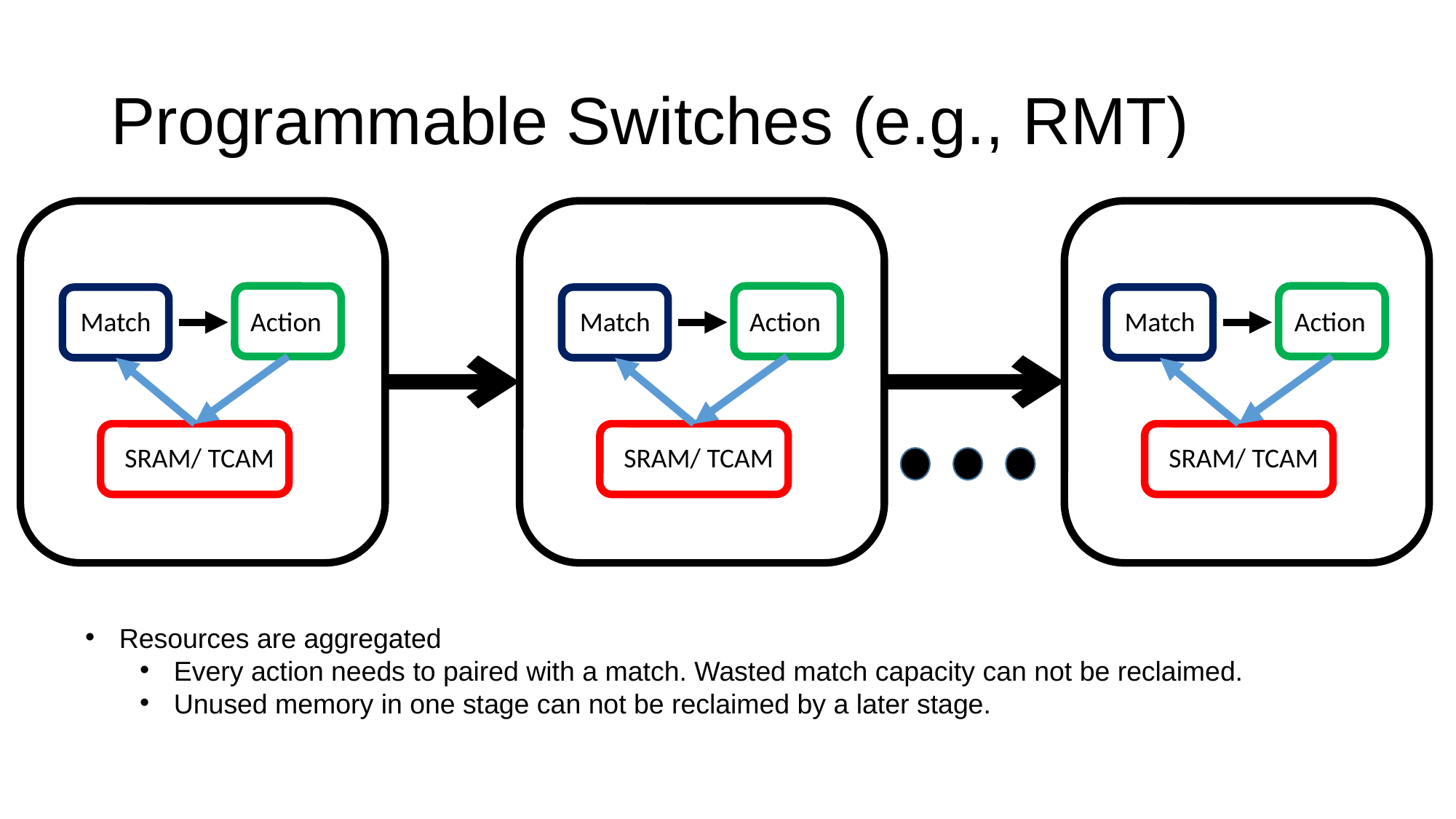

# Programmable Switches (e.g., RMT)

Action
Match

SRAM/ TCAM

Action
Match

SRAM/ TCAM

Action
Match

SRAM/ TCAM

Resources are aggregated
Every action needs to paired with a match. Wasted match capacity can not be reclaimed.
Unused memory in one stage can not be reclaimed by a later stage.